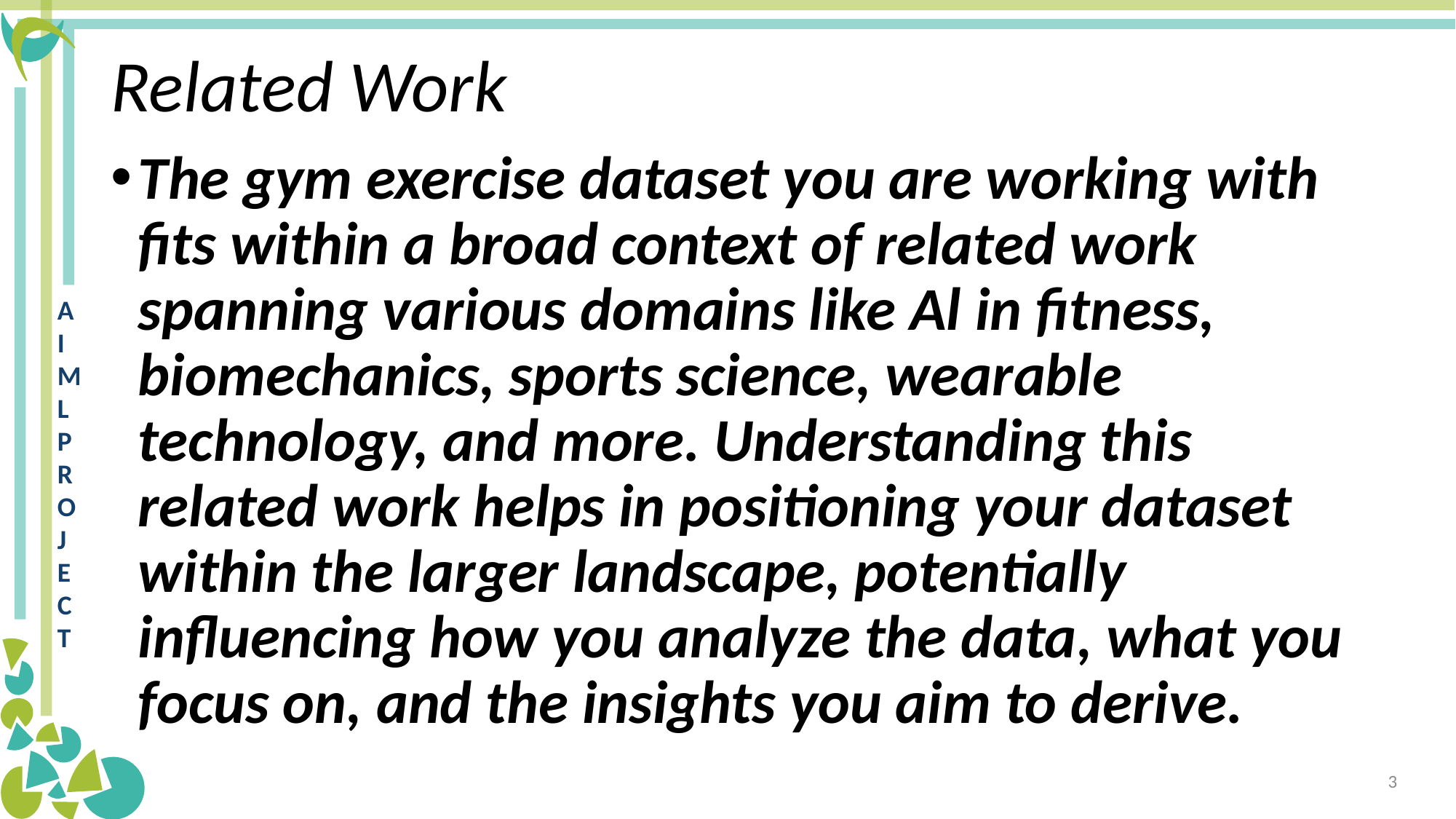

# Related Work
The gym exercise dataset you are working with fits within a broad context of related work spanning various domains like Al in fitness, biomechanics, sports science, wearable technology, and more. Understanding this related work helps in positioning your dataset within the larger landscape, potentially influencing how you analyze the data, what you focus on, and the insights you aim to derive.
3